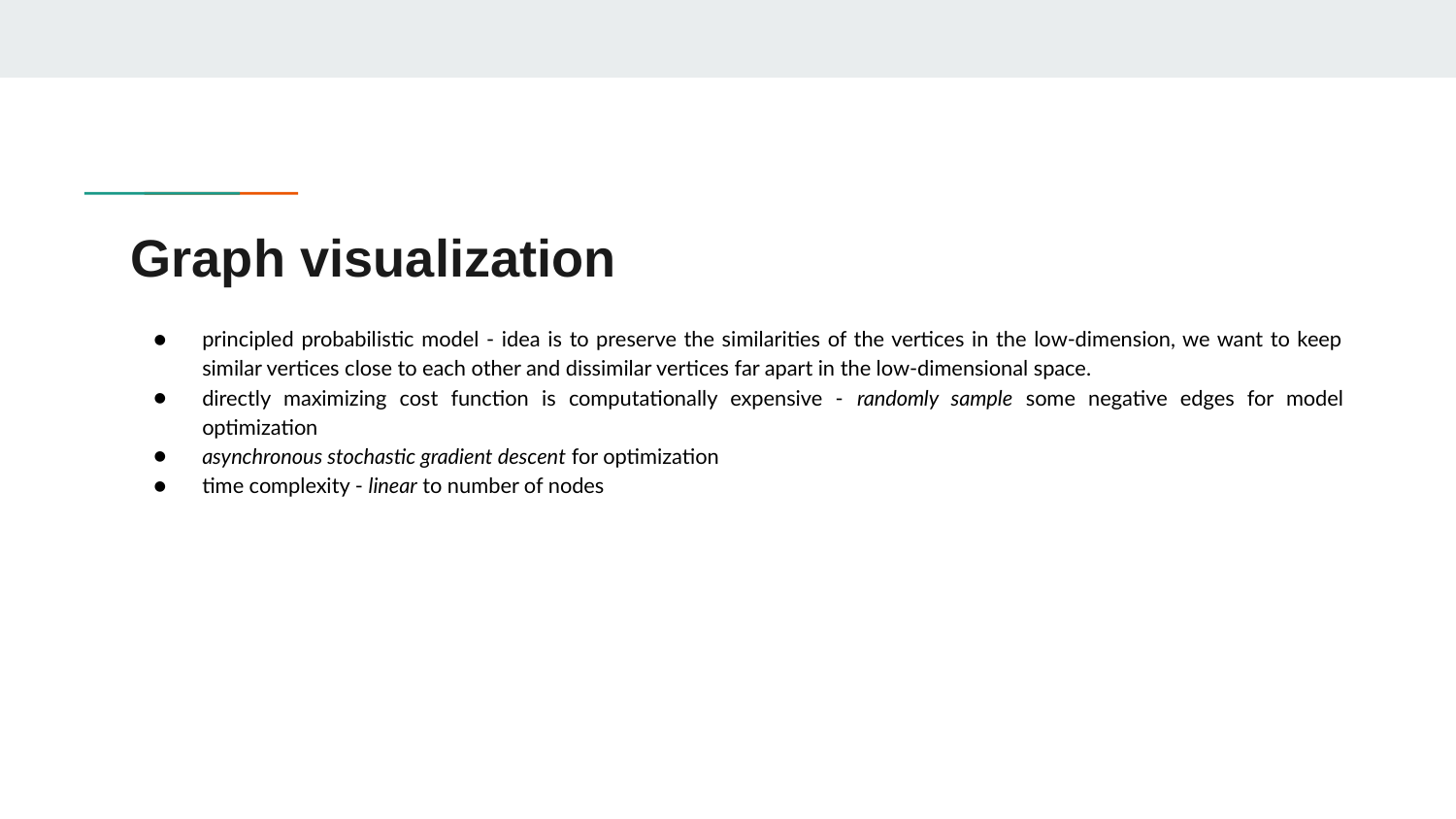

# Graph visualization
principled probabilistic model - idea is to preserve the similarities of the vertices in the low-dimension, we want to keep similar vertices close to each other and dissimilar vertices far apart in the low-dimensional space.
directly maximizing cost function is computationally expensive - randomly sample some negative edges for model optimization
asynchronous stochastic gradient descent for optimization
time complexity - linear to number of nodes